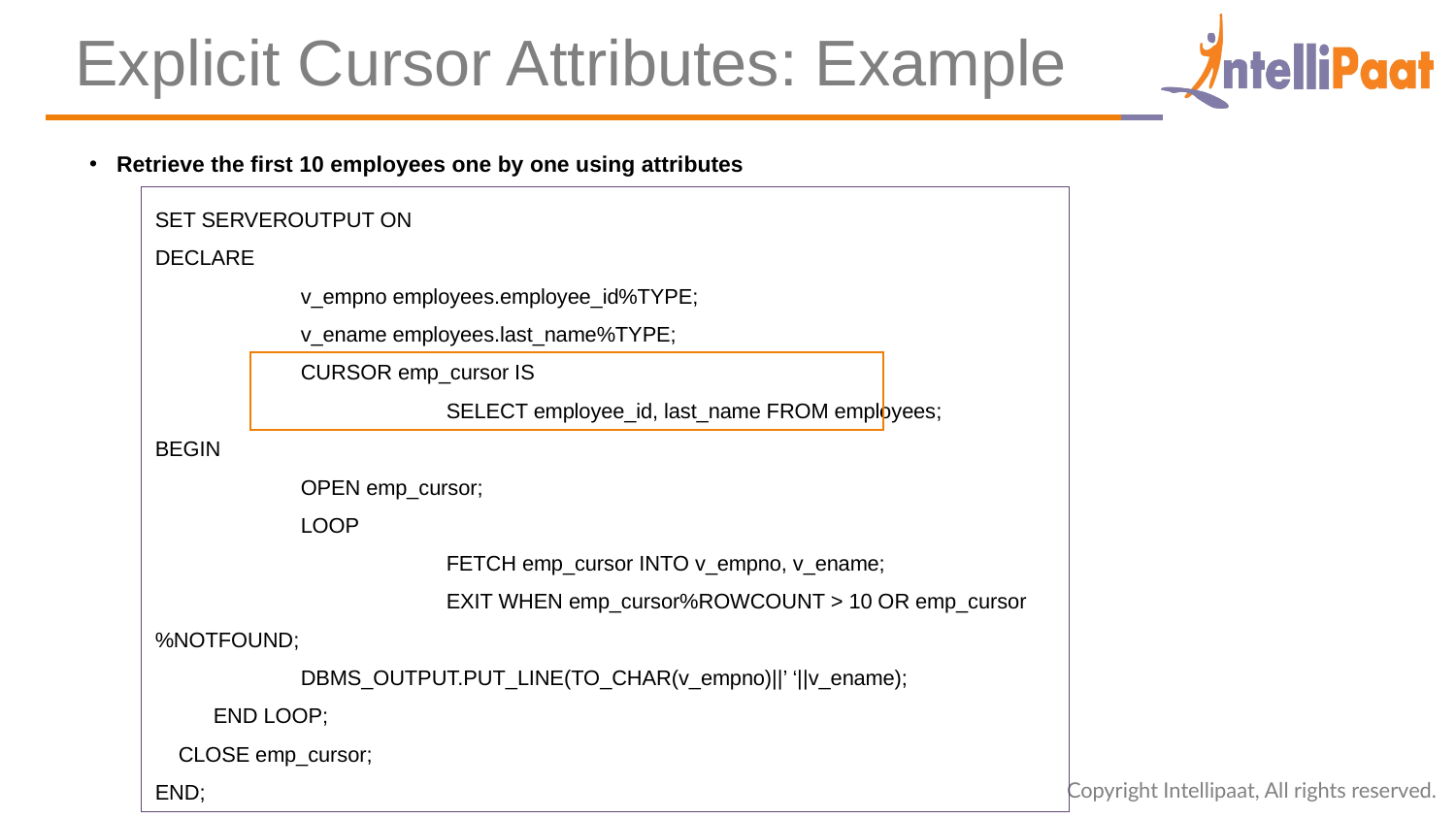

Explicit Cursor Attributes: Example
Retrieve the first 10 employees one by one using attributes
SET SERVEROUTPUT ON
DECLARE
	v_empno employees.employee_id%TYPE;
	v_ename employees.last_name%TYPE;
	CURSOR emp_cursor IS
		SELECT employee_id, last_name FROM employees;
BEGIN
	OPEN emp_cursor;
	LOOP
		FETCH emp_cursor INTO v_empno, v_ename;
		EXIT WHEN emp_cursor%ROWCOUNT > 10 OR emp_cursor%NOTFOUND;
	DBMS_OUTPUT.PUT_LINE(TO_CHAR(v_empno)||’ ‘||v_ename);
          END LOOP;
    CLOSE emp_cursor;
END;